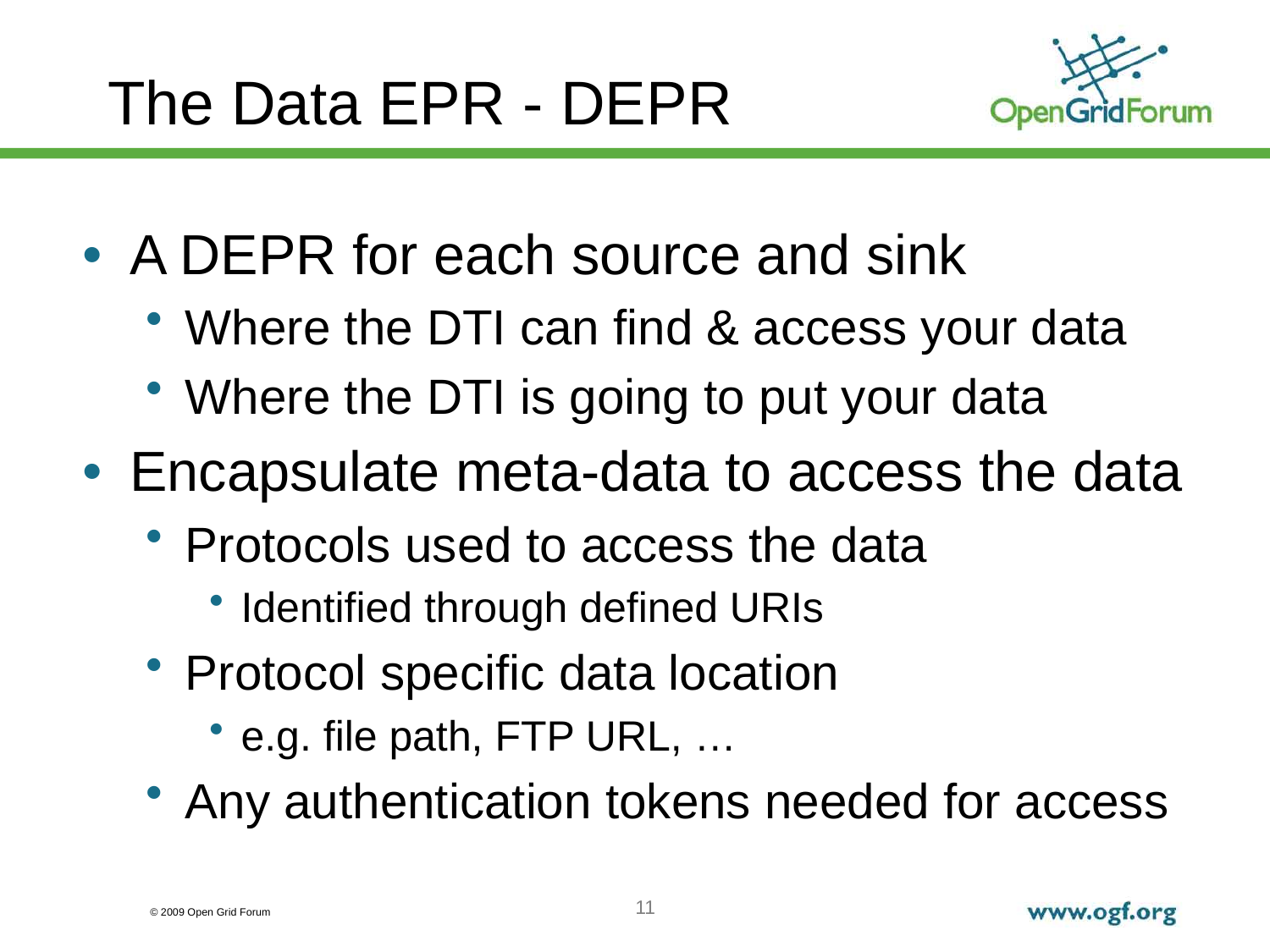

# The Data EPR - DEPR
A DEPR for each source and sink
Where the DTI can find & access your data
Where the DTI is going to put your data
Encapsulate meta-data to access the data
Protocols used to access the data
Identified through defined URIs
Protocol specific data location
e.g. file path, FTP URL, …
Any authentication tokens needed for access
11